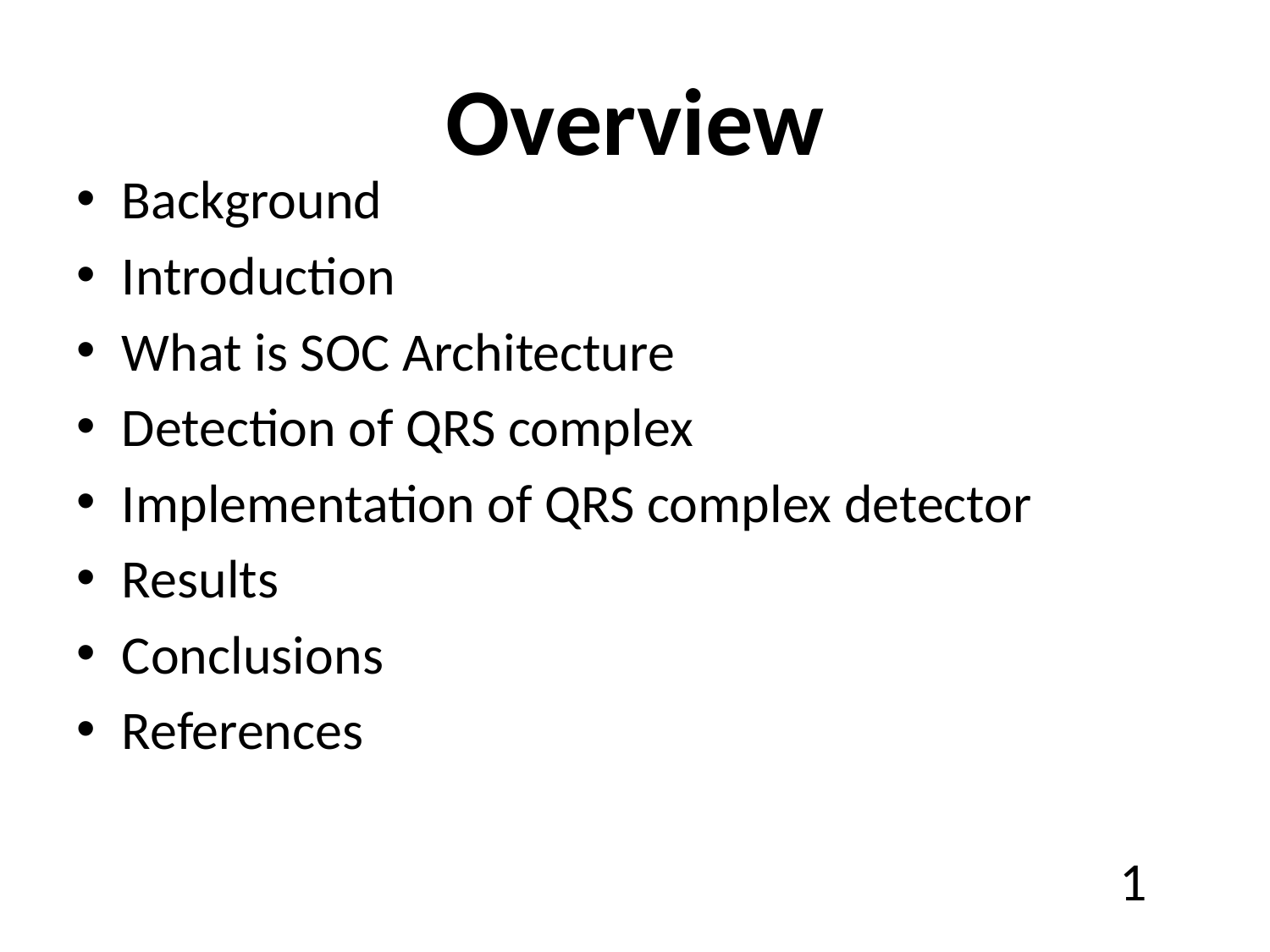

# Overview
Background
Introduction
What is SOC Architecture
Detection of QRS complex
Implementation of QRS complex detector
Results
Conclusions
References

                                                                                     1